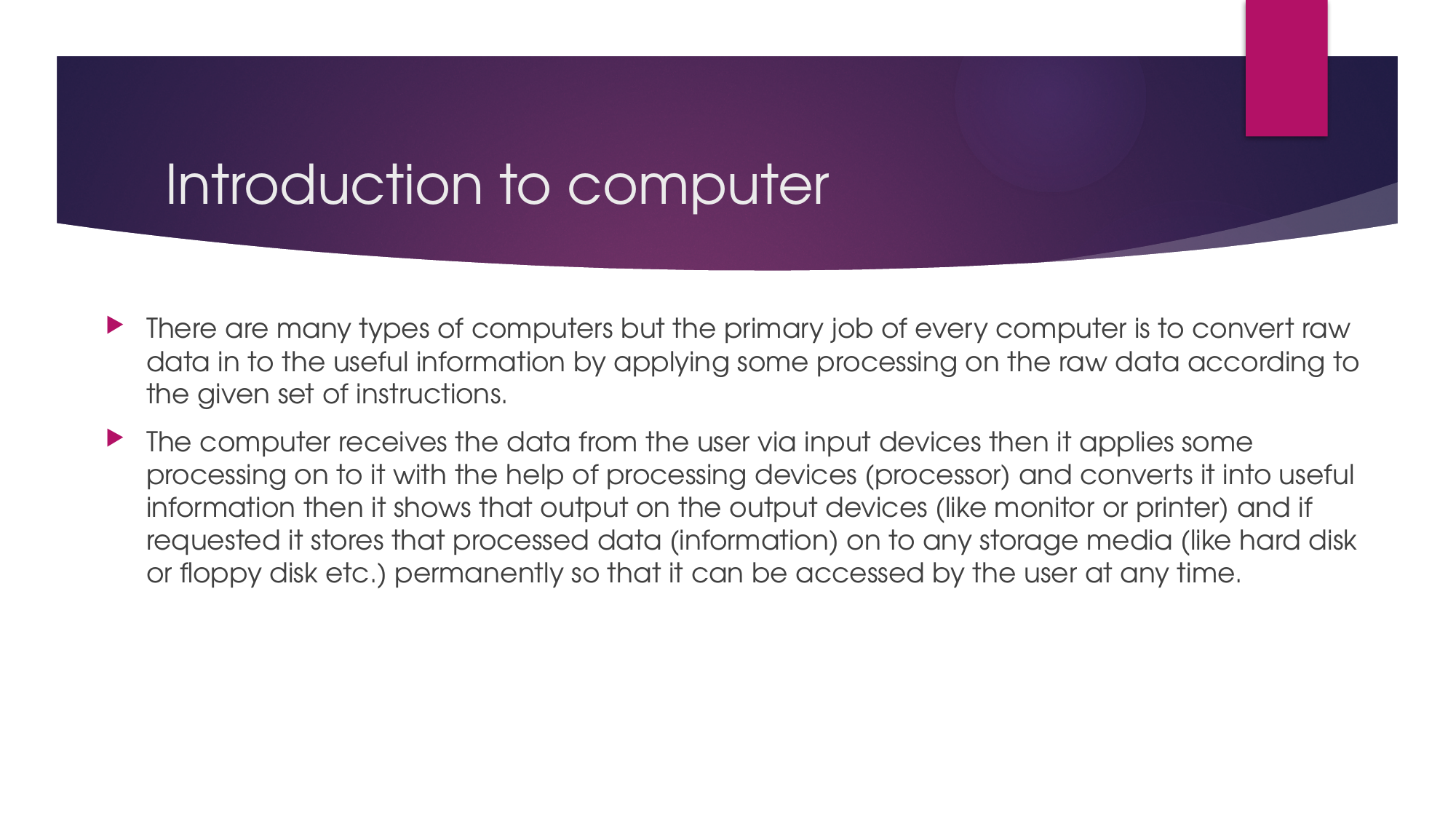

# Introduction to computer
There are many types of computers but the primary job of every computer is to convert raw data in to the useful information by applying some processing on the raw data according to the given set of instructions.
The computer receives the data from the user via input devices then it applies some processing on to it with the help of processing devices (processor) and converts it into useful information then it shows that output on the output devices (like monitor or printer) and if requested it stores that processed data (information) on to any storage media (like hard disk or floppy disk etc.) permanently so that it can be accessed by the user at any time.